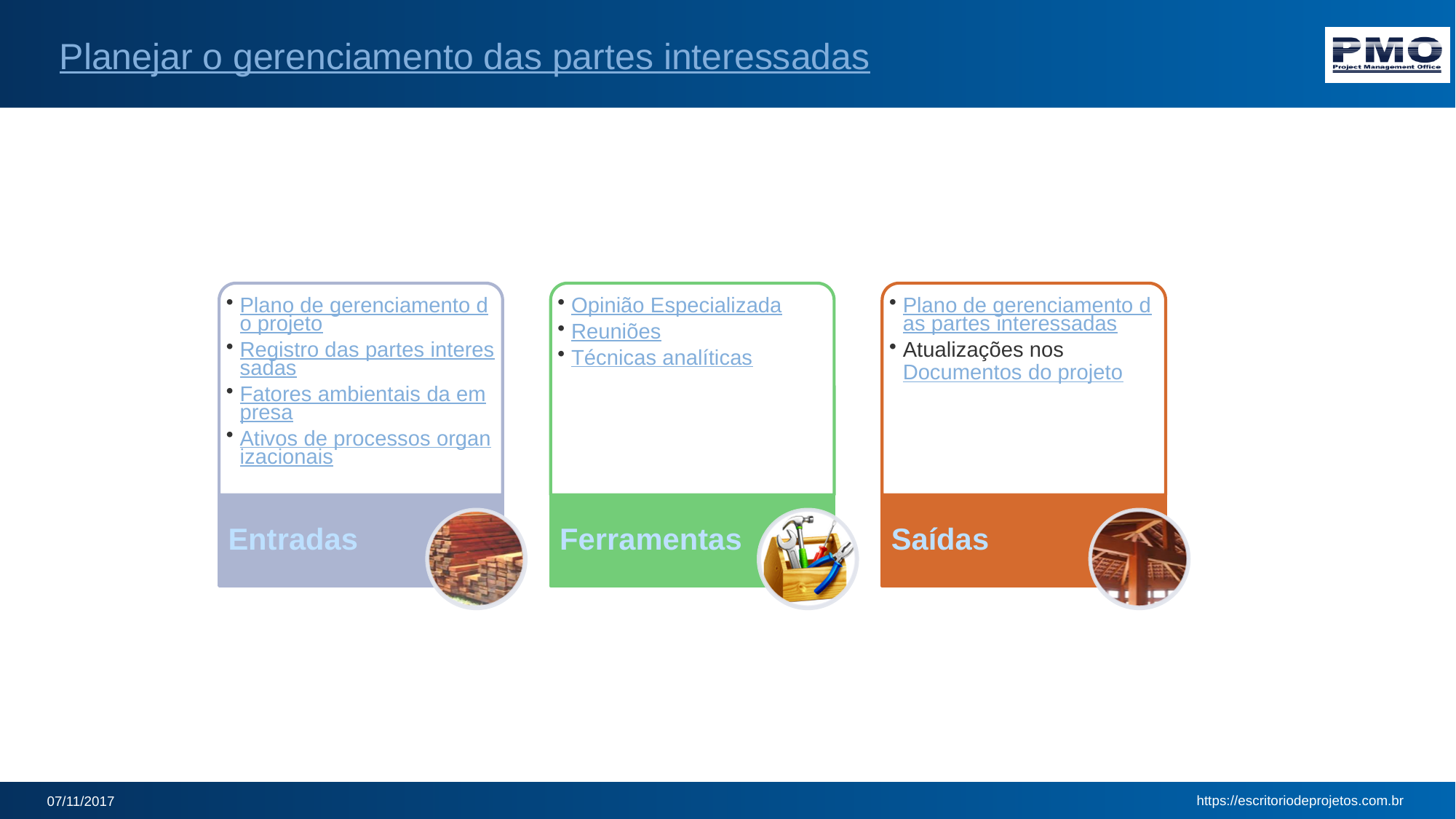

# Planejar o gerenciamento das partes interessadas
Plano de gerenciamento do projeto
Registro das partes interessadas
Fatores ambientais da empresa
Ativos de processos organizacionais
Entradas
Opinião Especializada
Reuniões
Técnicas analíticas
Ferramentas
Plano de gerenciamento das partes interessadas
Atualizações nos Documentos do projeto
Saídas